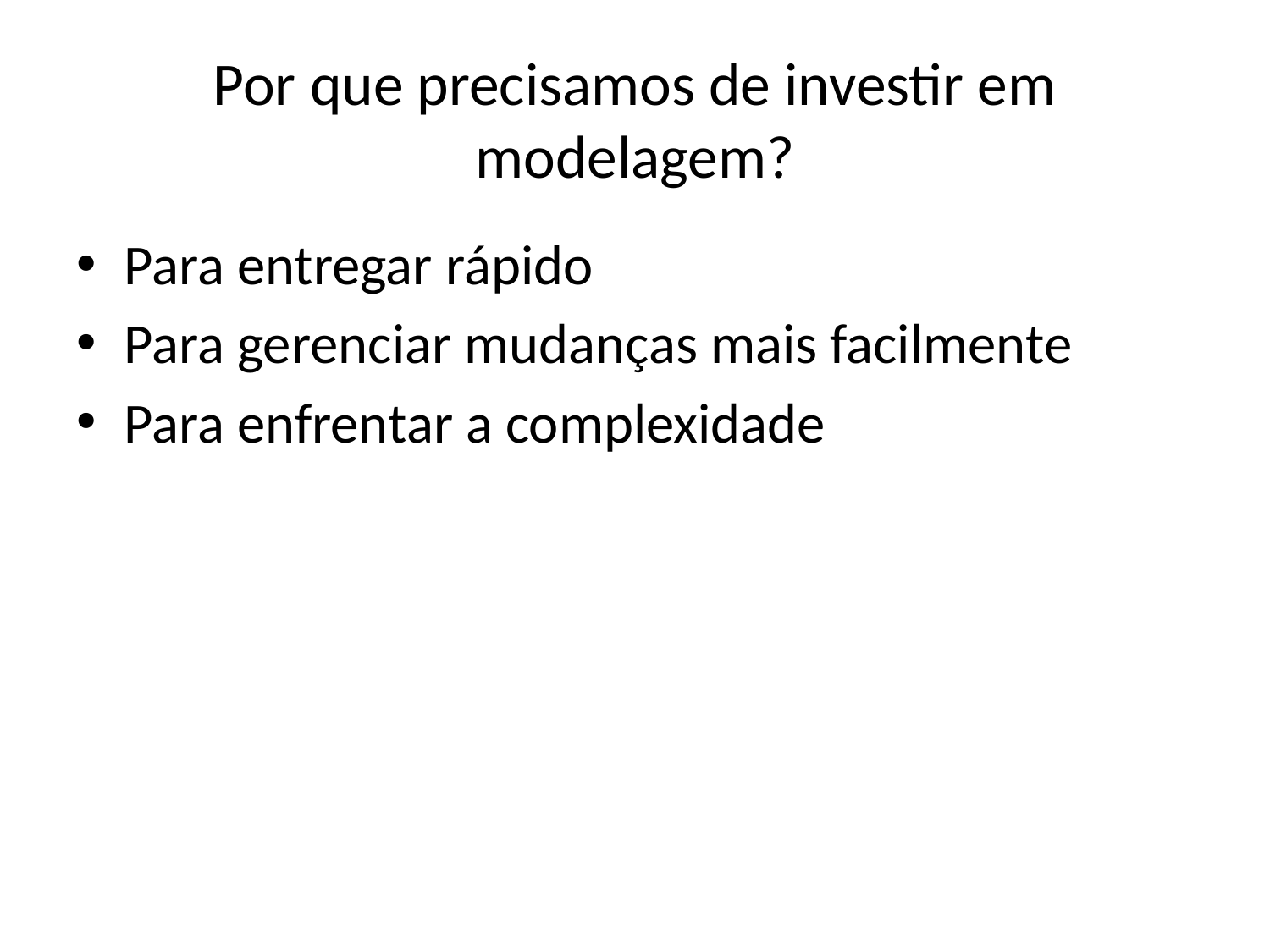

# Por que precisamos de investir em modelagem?
Para entregar rápido
Para gerenciar mudanças mais facilmente
Para enfrentar a complexidade